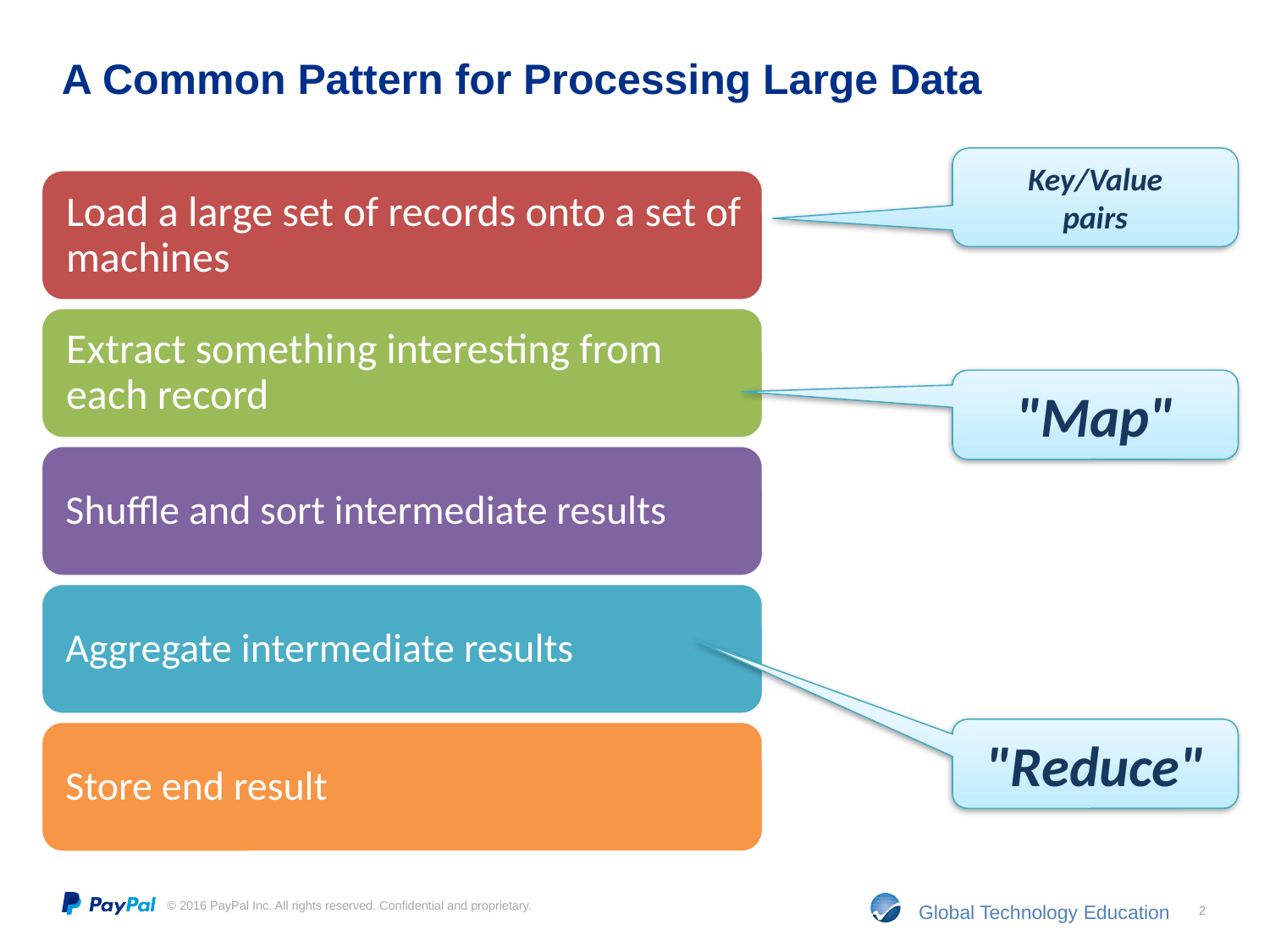

# A Common Pattern for Processing Large Data
Key/Value
pairs
Load a large set of records onto a set of machines
Extract something interesting from each record
Shuffle and sort intermediate results
Aggregate intermediate results
Store end result

"Map"
"Reduce"
2